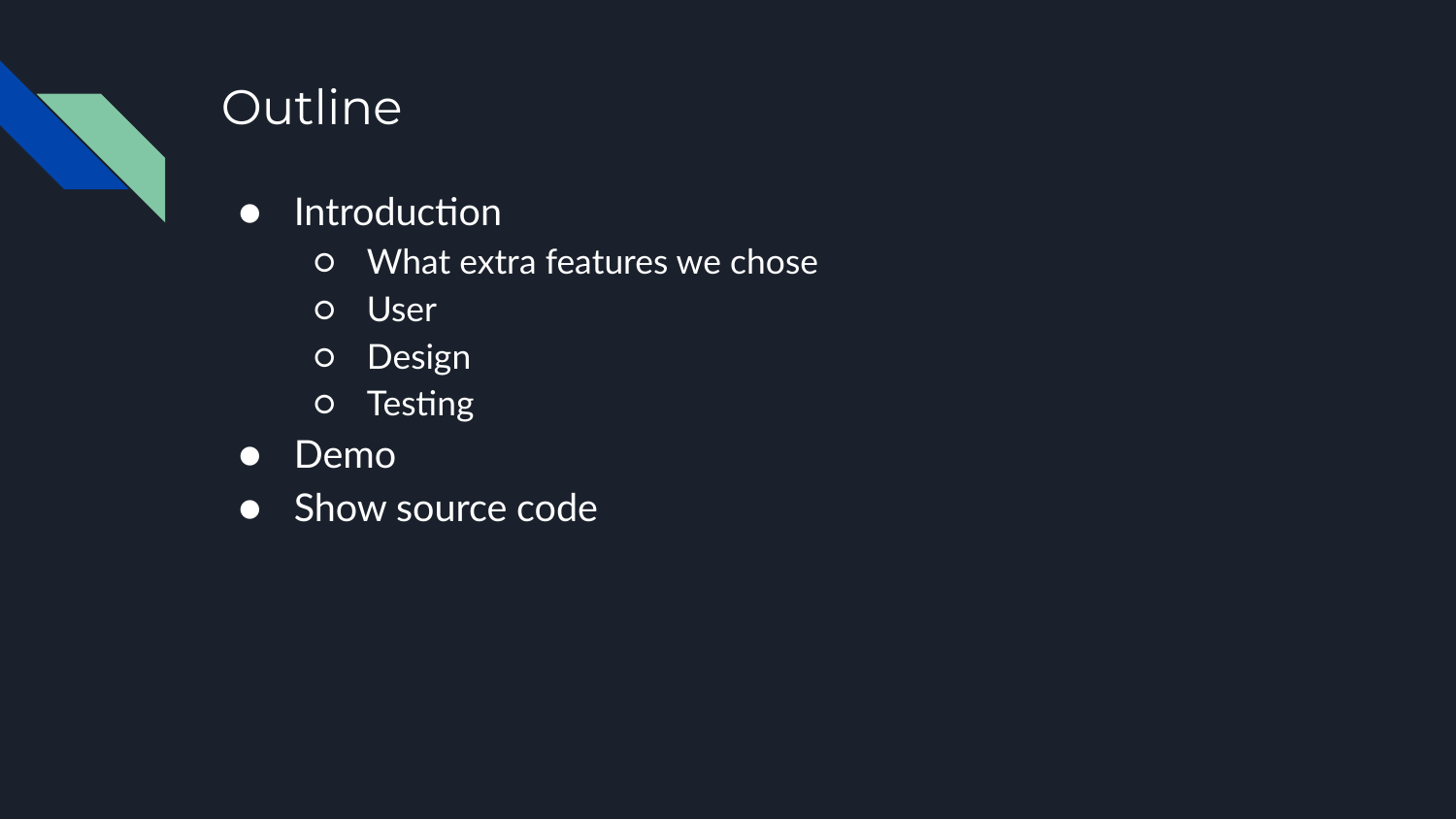

# Outline
Introduction
What extra features we chose
User
Design
Testing
Demo
Show source code